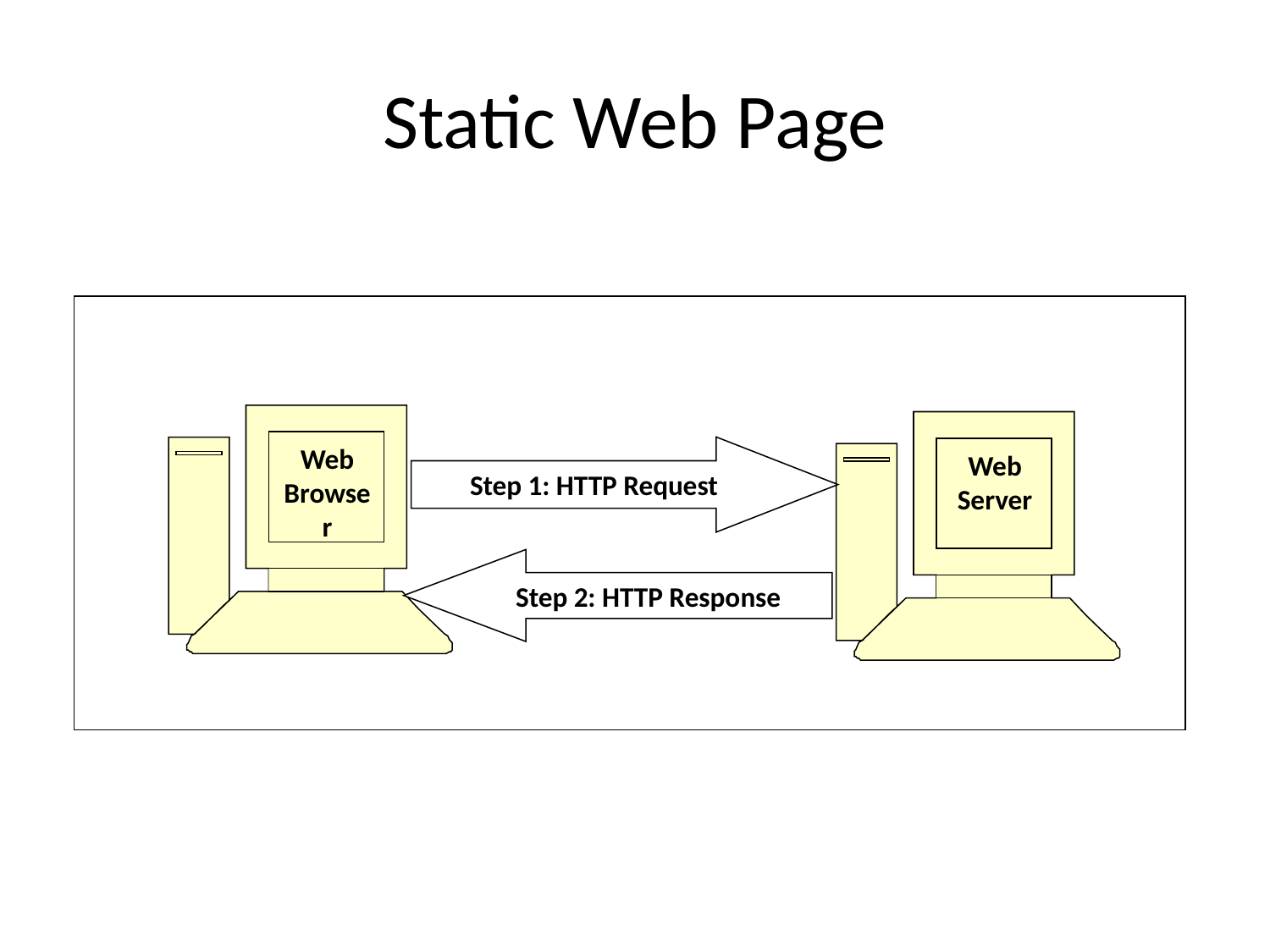

# Static Web Page

Web Browser
Web Server
Step 1: HTTP Request
Step 2: HTTP Response